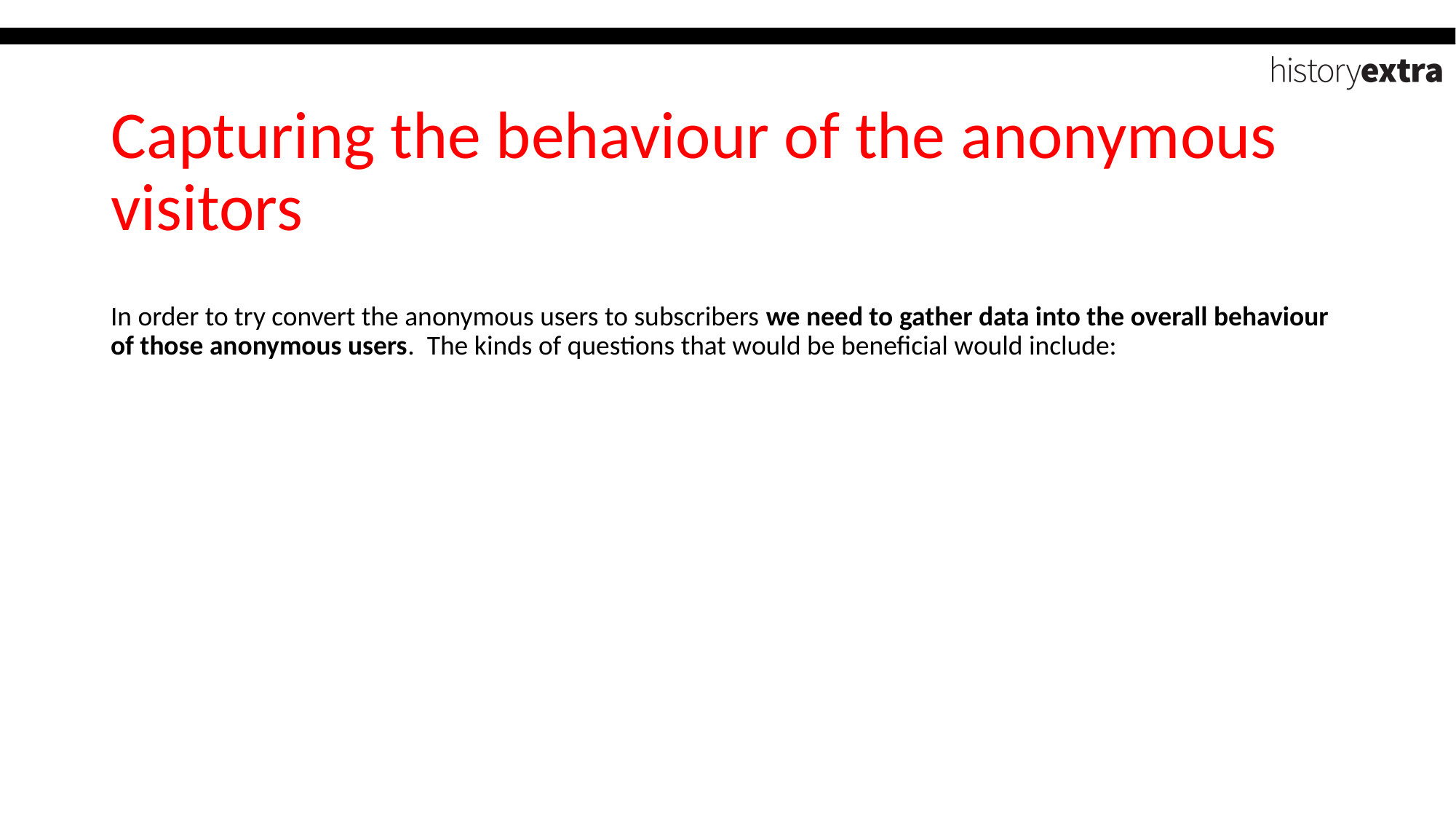

# Capturing the behaviour of the anonymous visitors

In order to try convert the anonymous users to subscribers we need to gather data into the overall behaviour of those anonymous users.  The kinds of questions that would be beneficial would include: